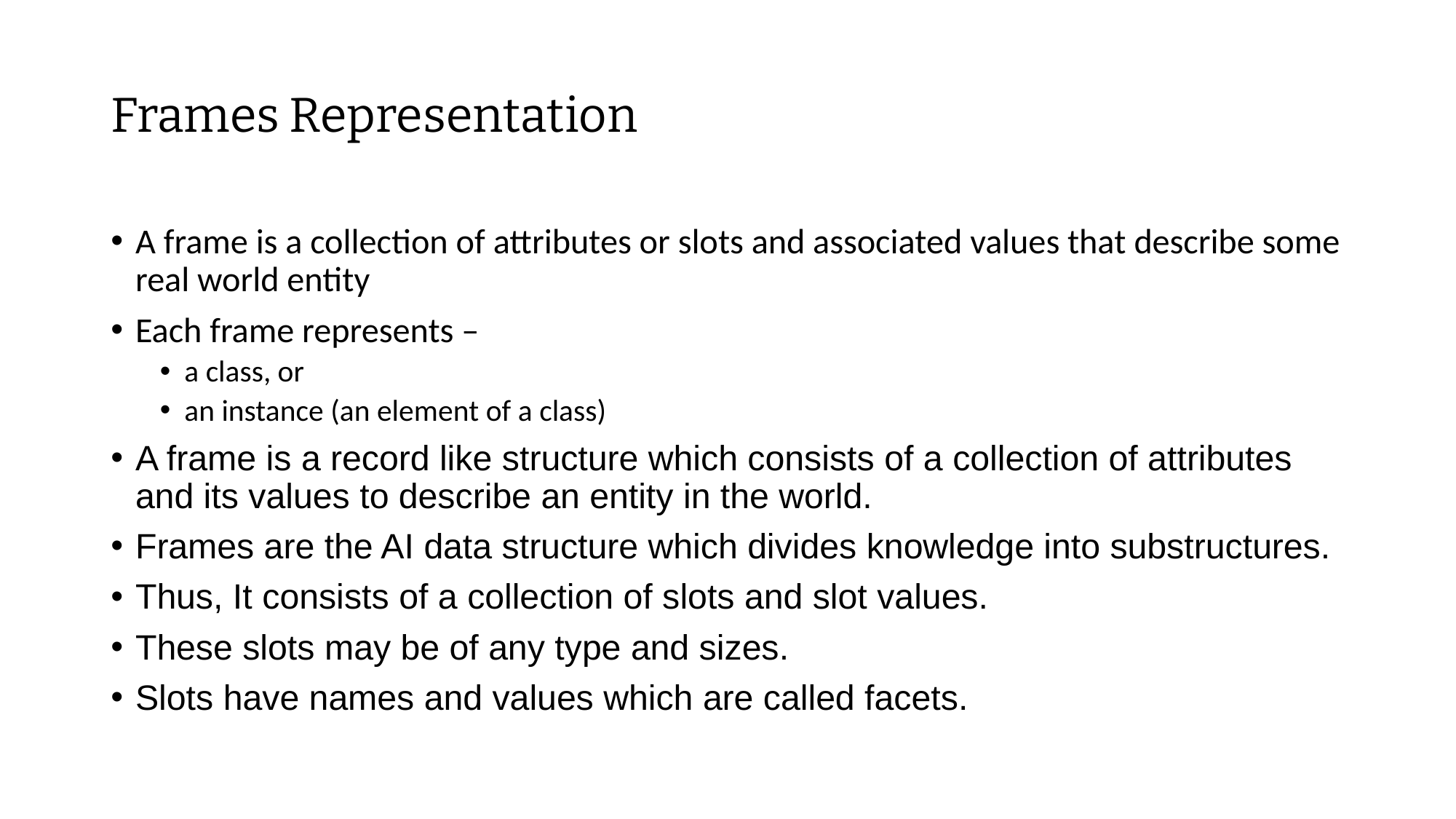

# Frames Representation
A frame is a collection of attributes or slots and associated values that describe some real world entity
Each frame represents –
a class, or
an instance (an element of a class)
A frame is a record like structure which consists of a collection of attributes and its values to describe an entity in the world.
Frames are the AI data structure which divides knowledge into substructures.
Thus, It consists of a collection of slots and slot values.
These slots may be of any type and sizes.
Slots have names and values which are called facets.